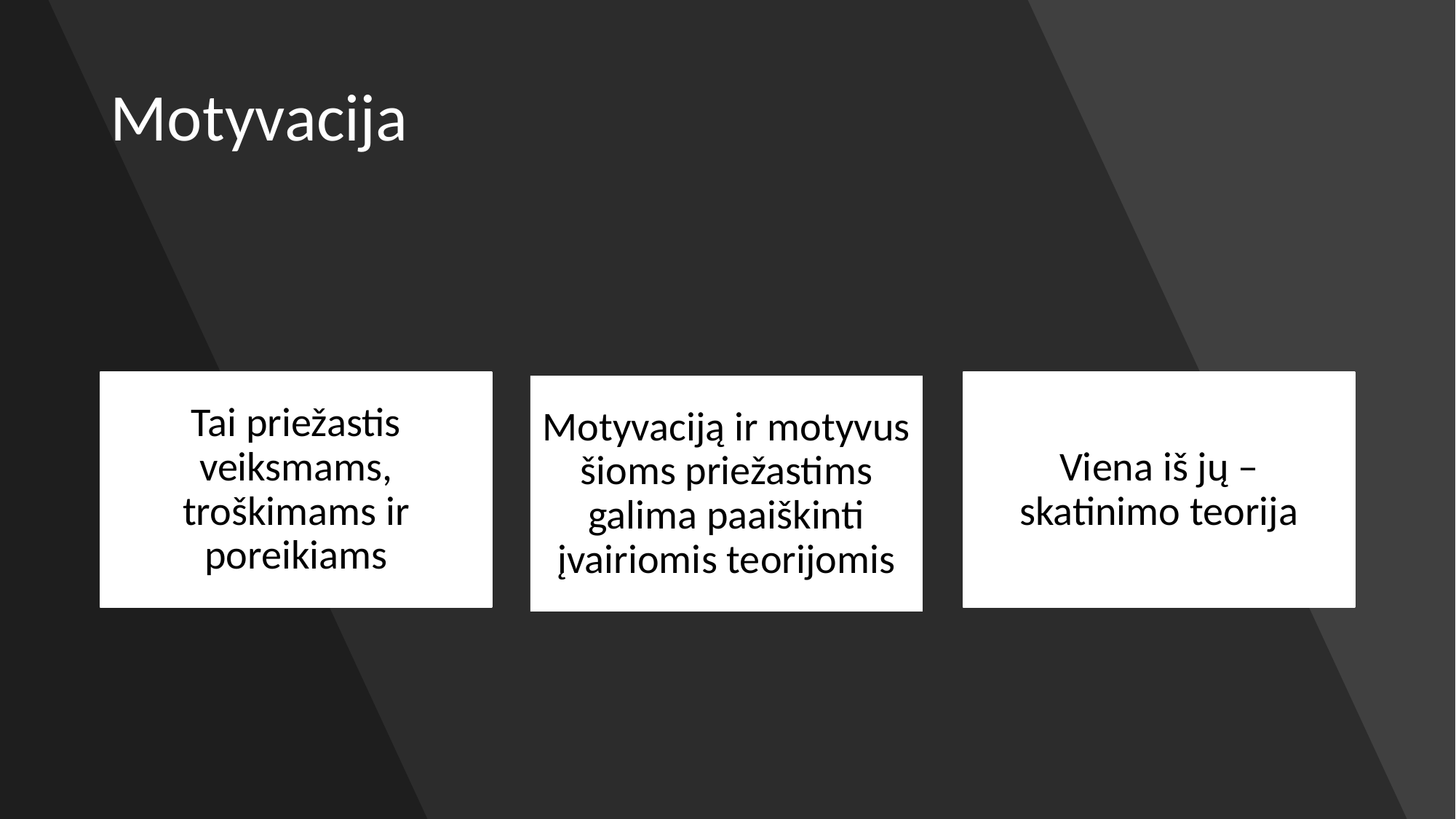

# Motyvacija
Tai priežastis veiksmams, troškimams ir poreikiams
Motyvaciją ir motyvus šioms priežastims galima paaiškinti įvairiomis teorijomis
Viena iš jų – skatinimo teorija